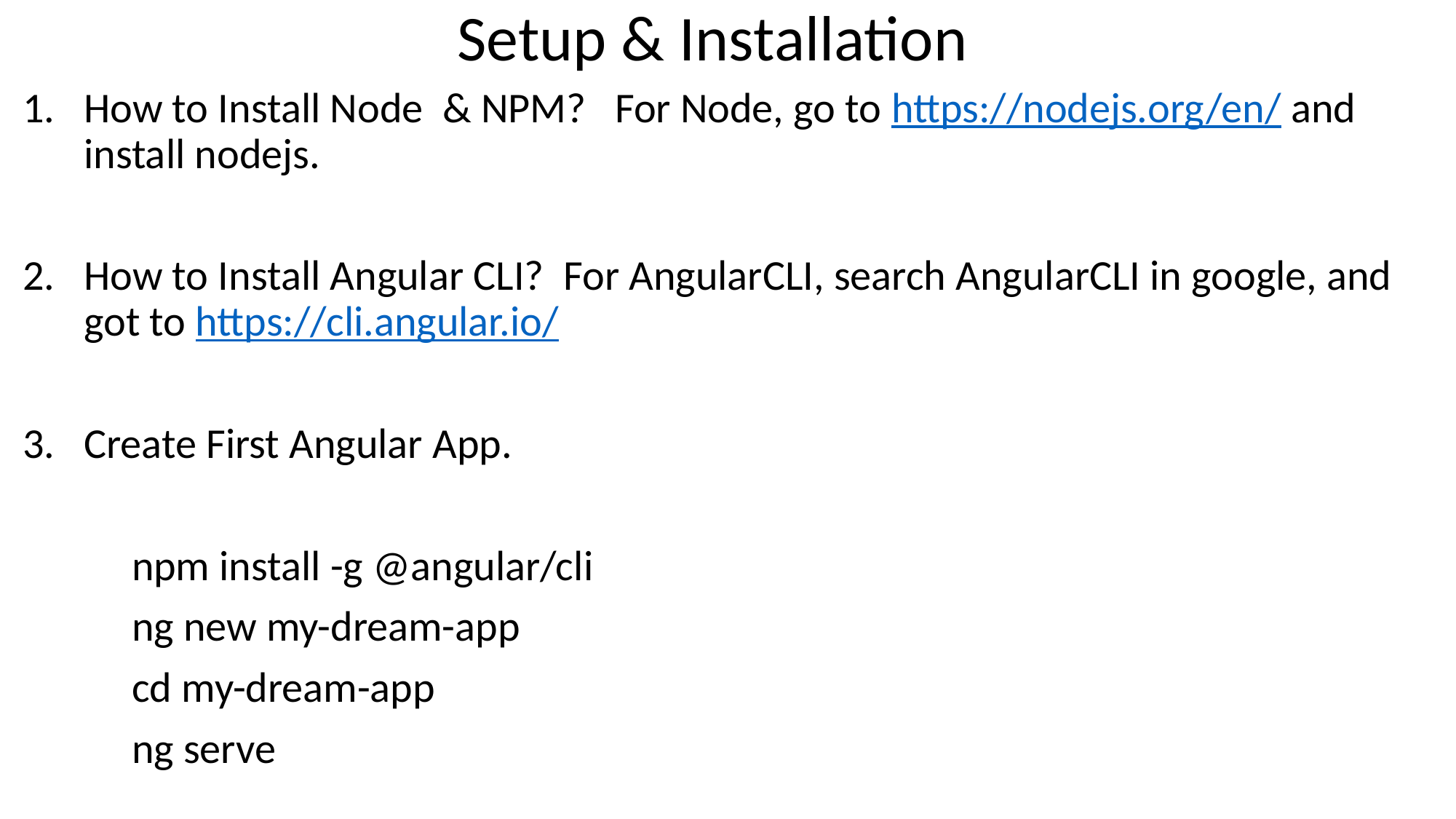

# Setup & Installation
How to Install Node  & NPM?   For Node, go to https://nodejs.org/en/ and install nodejs.

How to Install Angular CLI?  For AngularCLI, search AngularCLI in google, and got to https://cli.angular.io/

Create First Angular App.

	npm install -g @angular/cli
	ng new my-dream-app
	cd my-dream-app
	ng serve